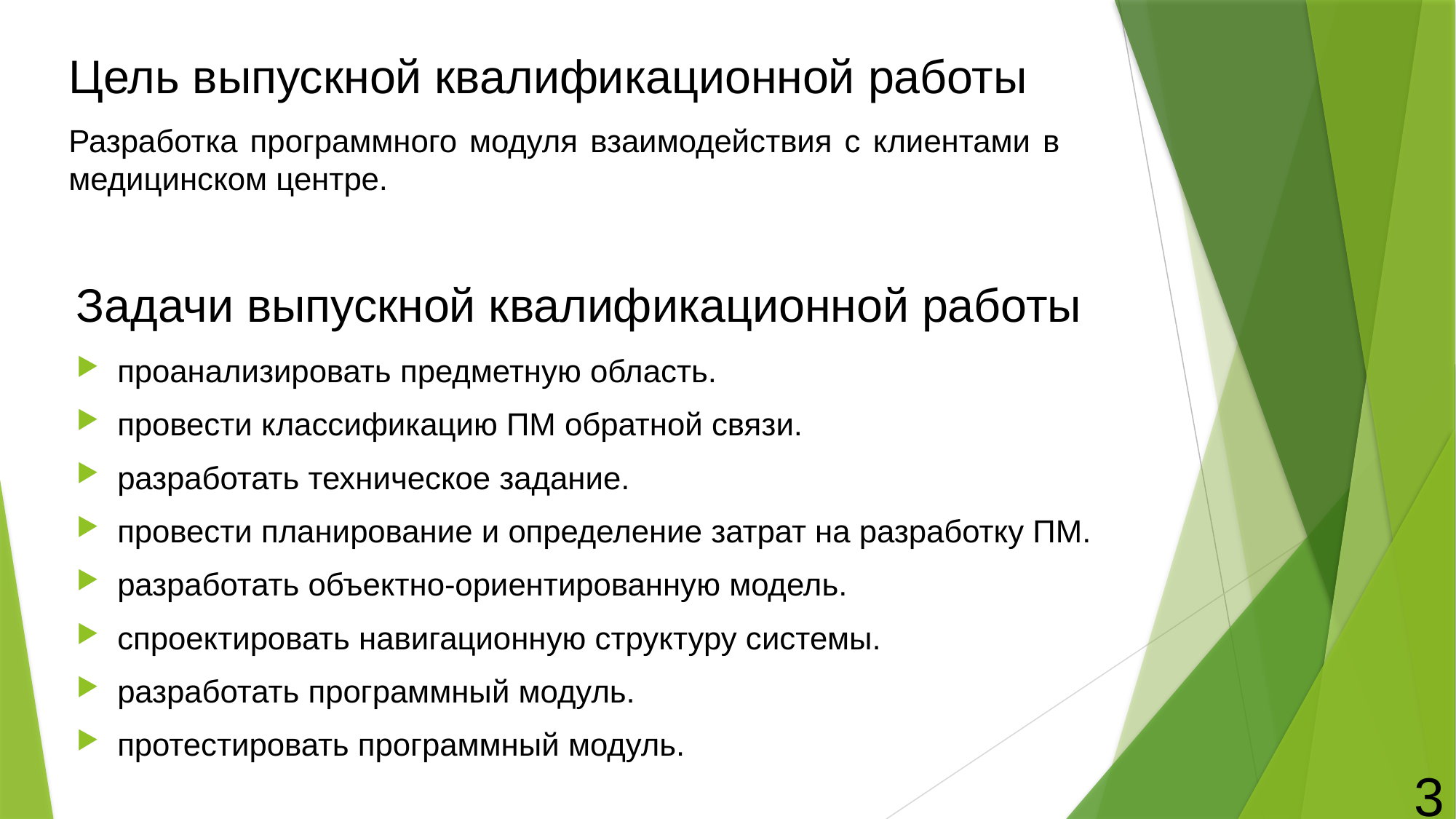

# Цель выпускной квалификационной работы
Разработка программного модуля взаимодействия с клиентами в  медицинском центре.

Задачи выпускной квалификационной работы
проанализировать предметную область.
провести классификацию ПМ обратной связи.
разработать техническое задание.
провести планирование и определение затрат на разработку ПМ.
разработать объектно-ориентированную модель.
спроектировать навигационную структуру системы.
разработать программный модуль.
протестировать программный модуль.

3